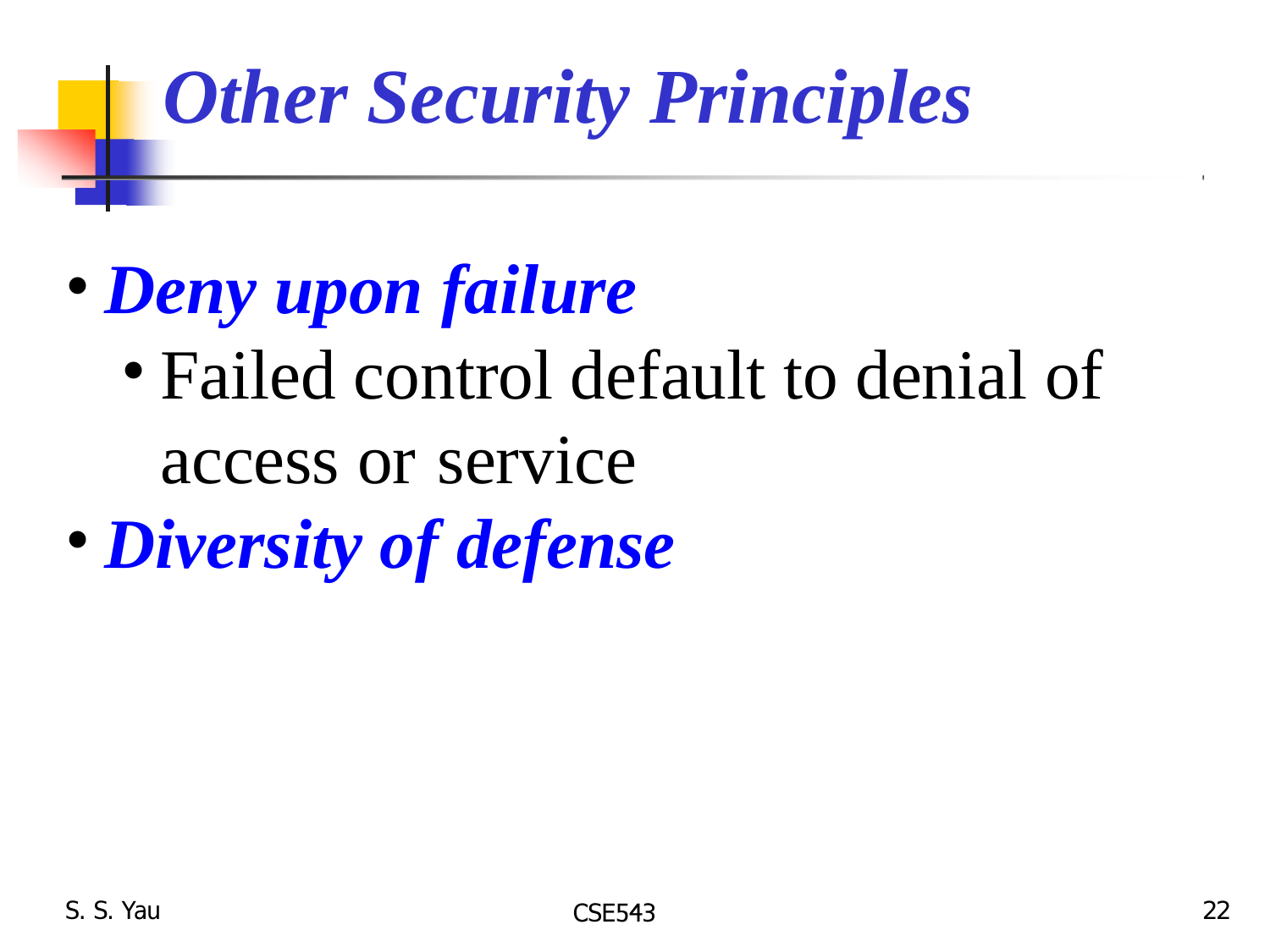

# Other Security Principles
Deny upon failure
Failed control default to denial of access or service
Diversity of defense
S. S. Yau
22
CSE543